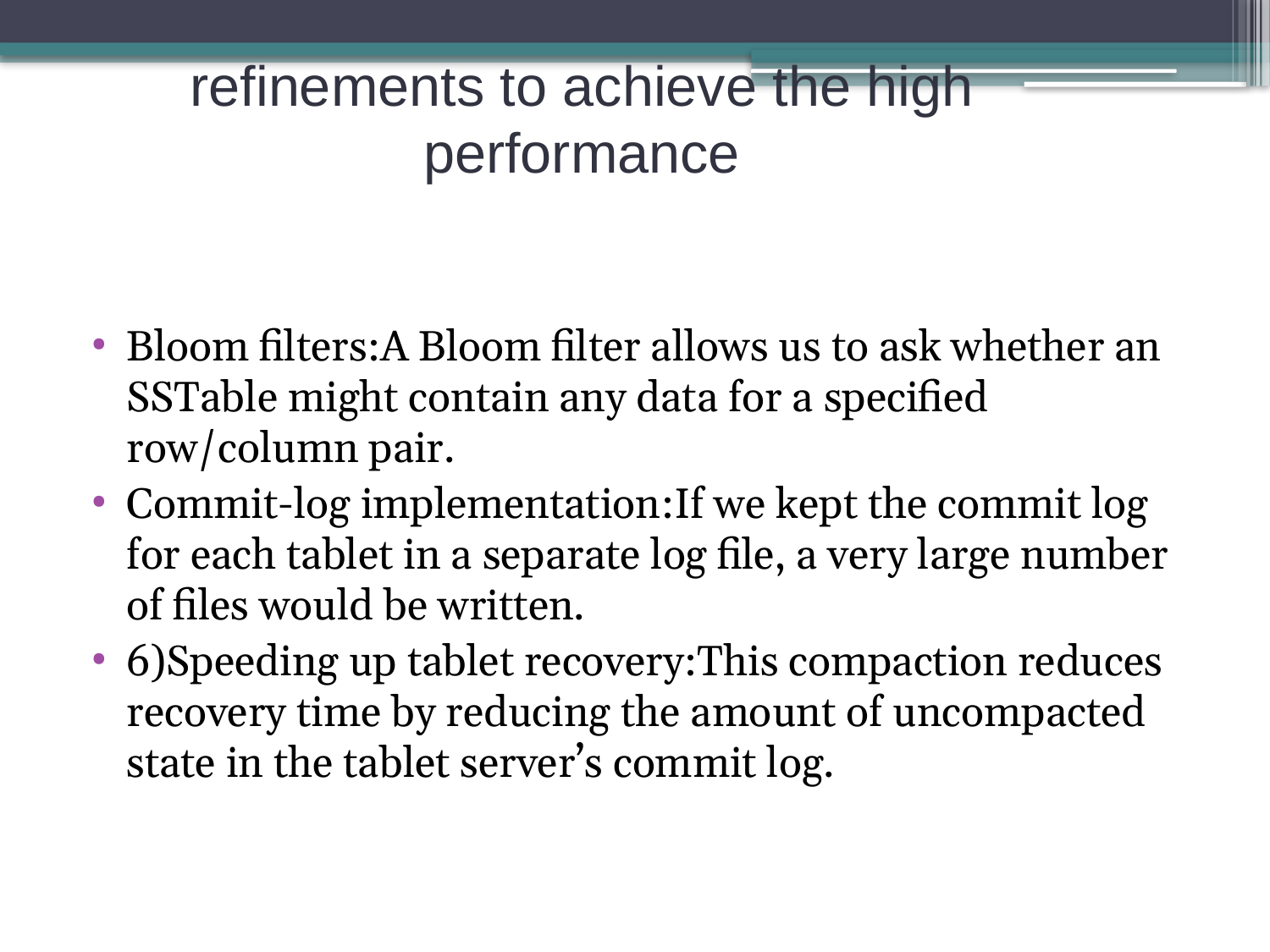

# refinements to achieve the high performance
Bloom filters:A Bloom filter allows us to ask whether an SSTable might contain any data for a specified row/column pair.
Commit-log implementation:If we kept the commit log for each tablet in a separate log file, a very large number of files would be written.
6)Speeding up tablet recovery:This compaction reduces recovery time by reducing the amount of uncompacted state in the tablet server’s commit log.